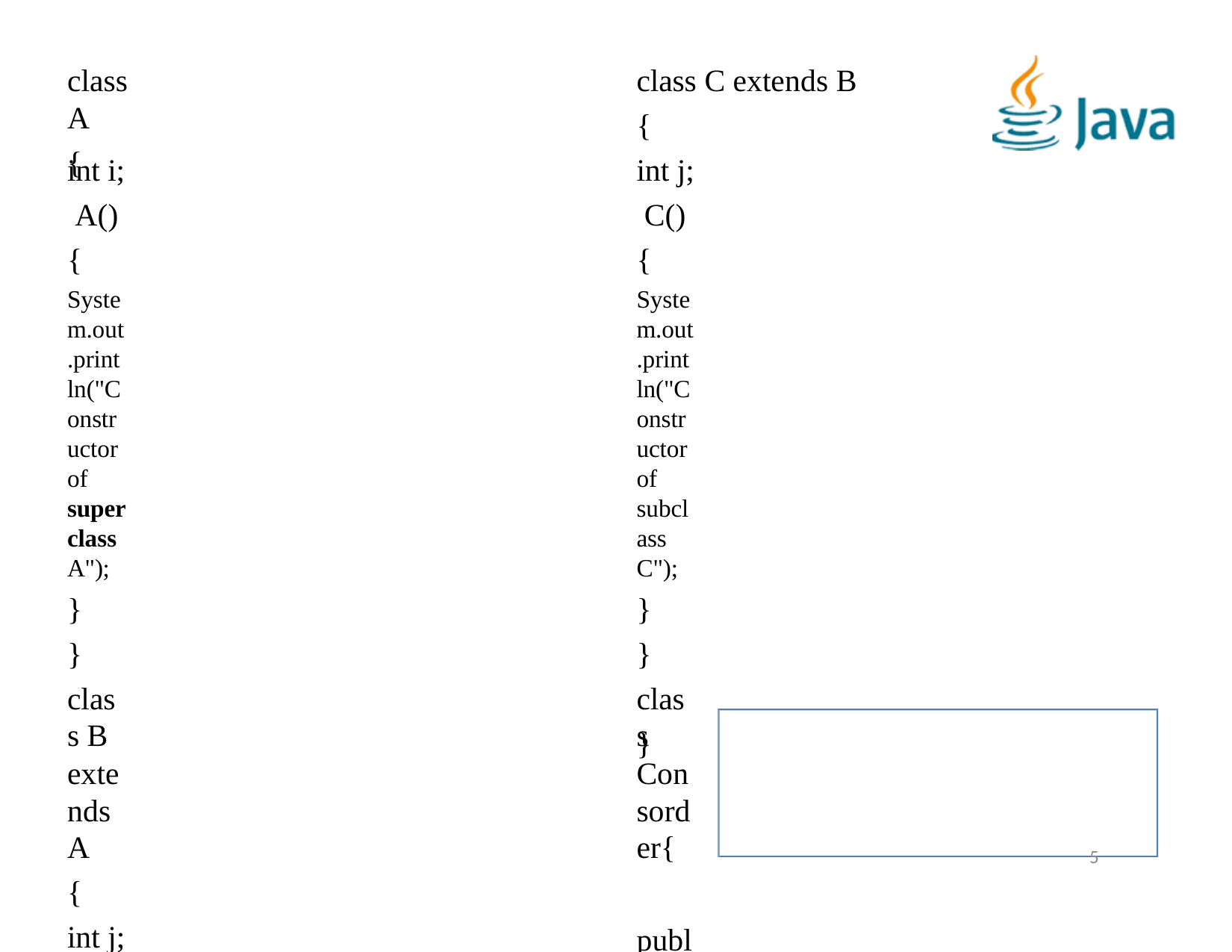

# class A
{
class C extends B
{
int j;  C()
{
System.out.println("Constructor of subclass C");
}
}
class Consorder{

public static void main(String args[])
{
C obc =new C();
}

OUTPUT
Constructor of superclass A  Constructor of subclass B  Constructor of subclass C
int i;  A()
{
System.out.println("Constructor of superclass A");
}
}
class B extends A
{
int j;  B()
{
System.out.println("Constructor of subclass B");
}
}

}
5